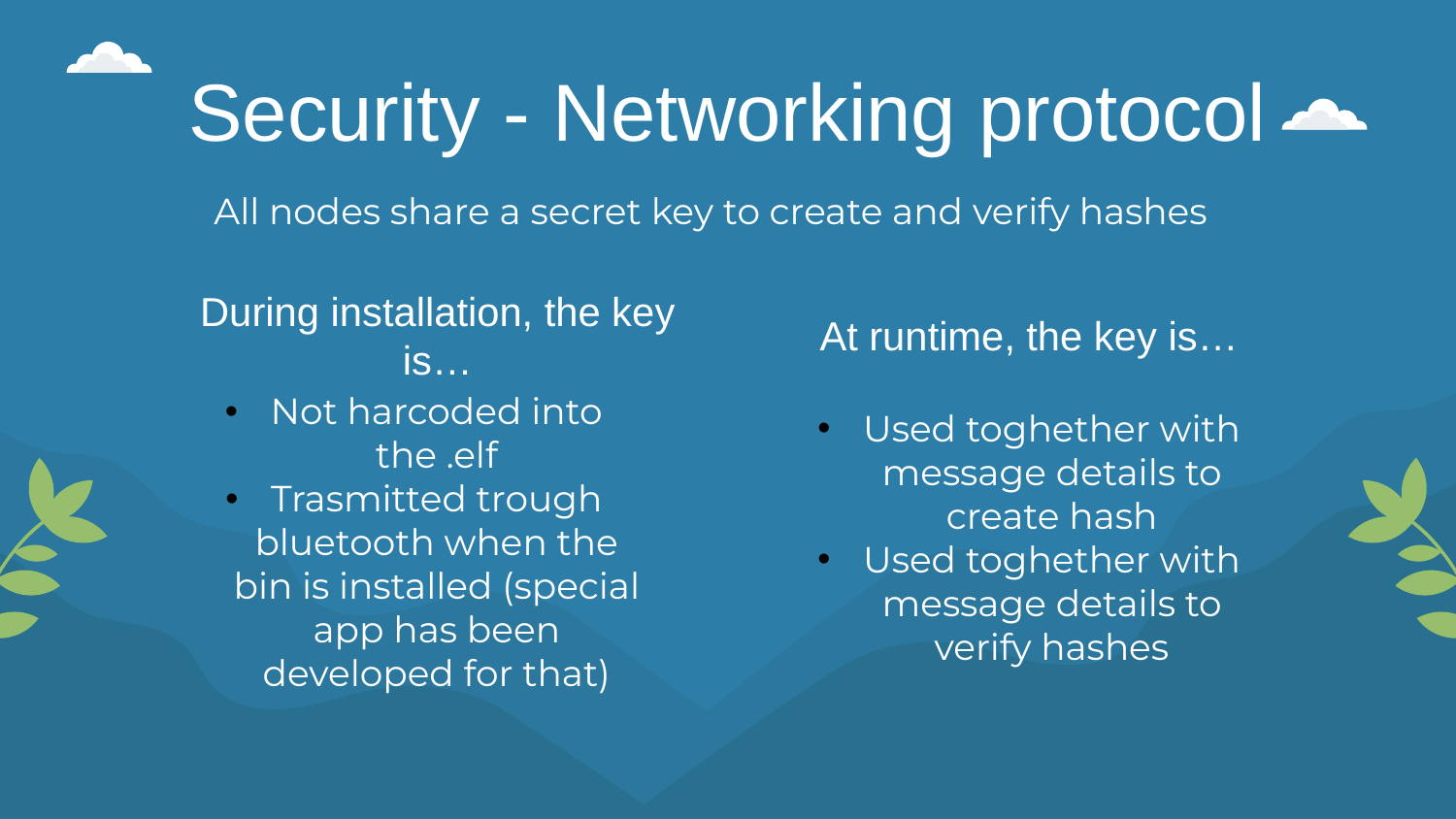

# Security - Networking protocol

All nodes share a secret key to create and verify hashes
During installation, the key is…
At runtime, the key is…
Used toghether with message details to create hash
Used toghether with message details to verify hashes

Not harcoded into the .elf
Trasmitted trough bluetooth when the bin is installed (special app has been developed for that)